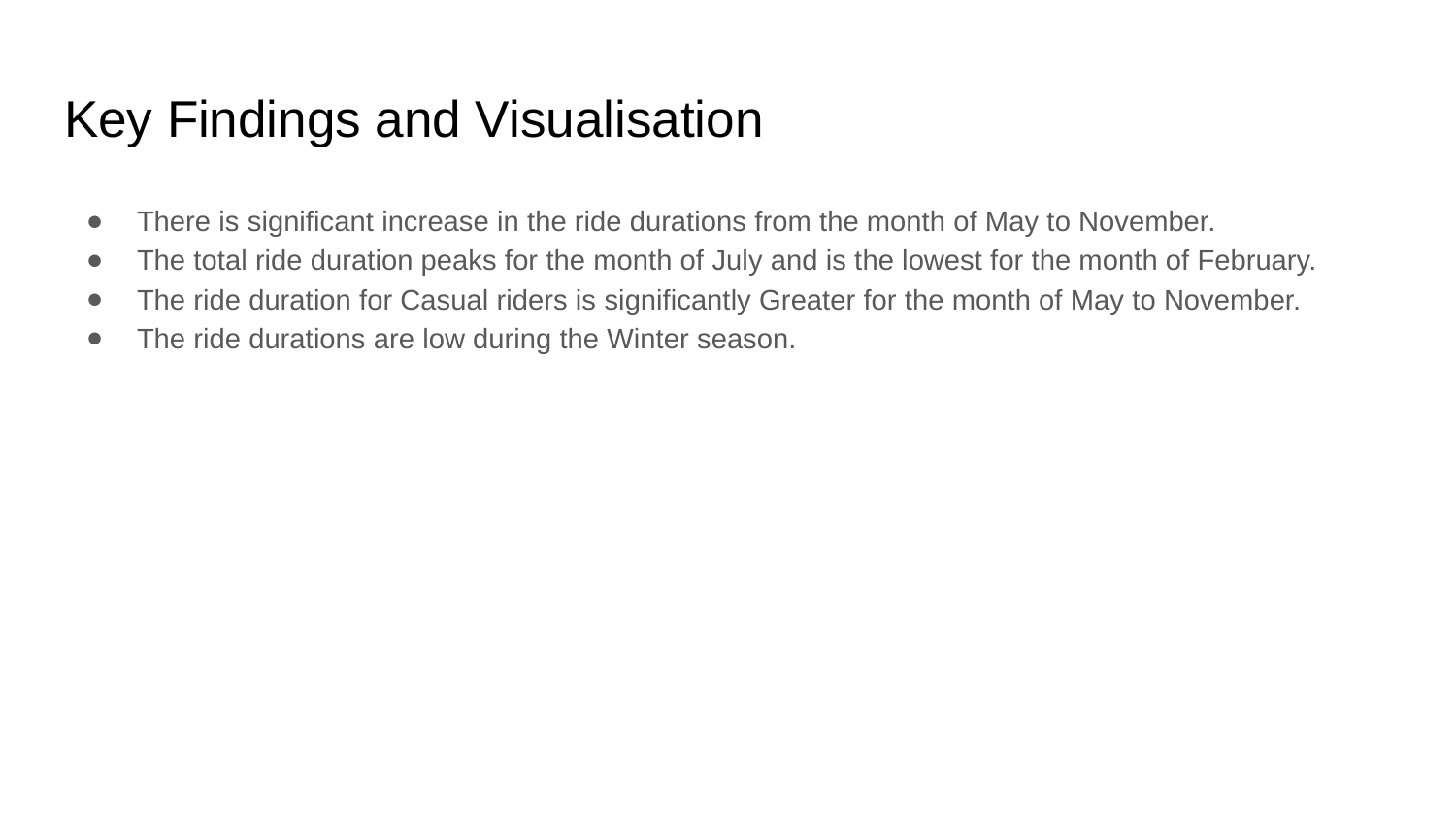

# Key Findings and Visualisation
There is significant increase in the ride durations from the month of May to November.
The total ride duration peaks for the month of July and is the lowest for the month of February.
The ride duration for Casual riders is significantly Greater for the month of May to November.
The ride durations are low during the Winter season.